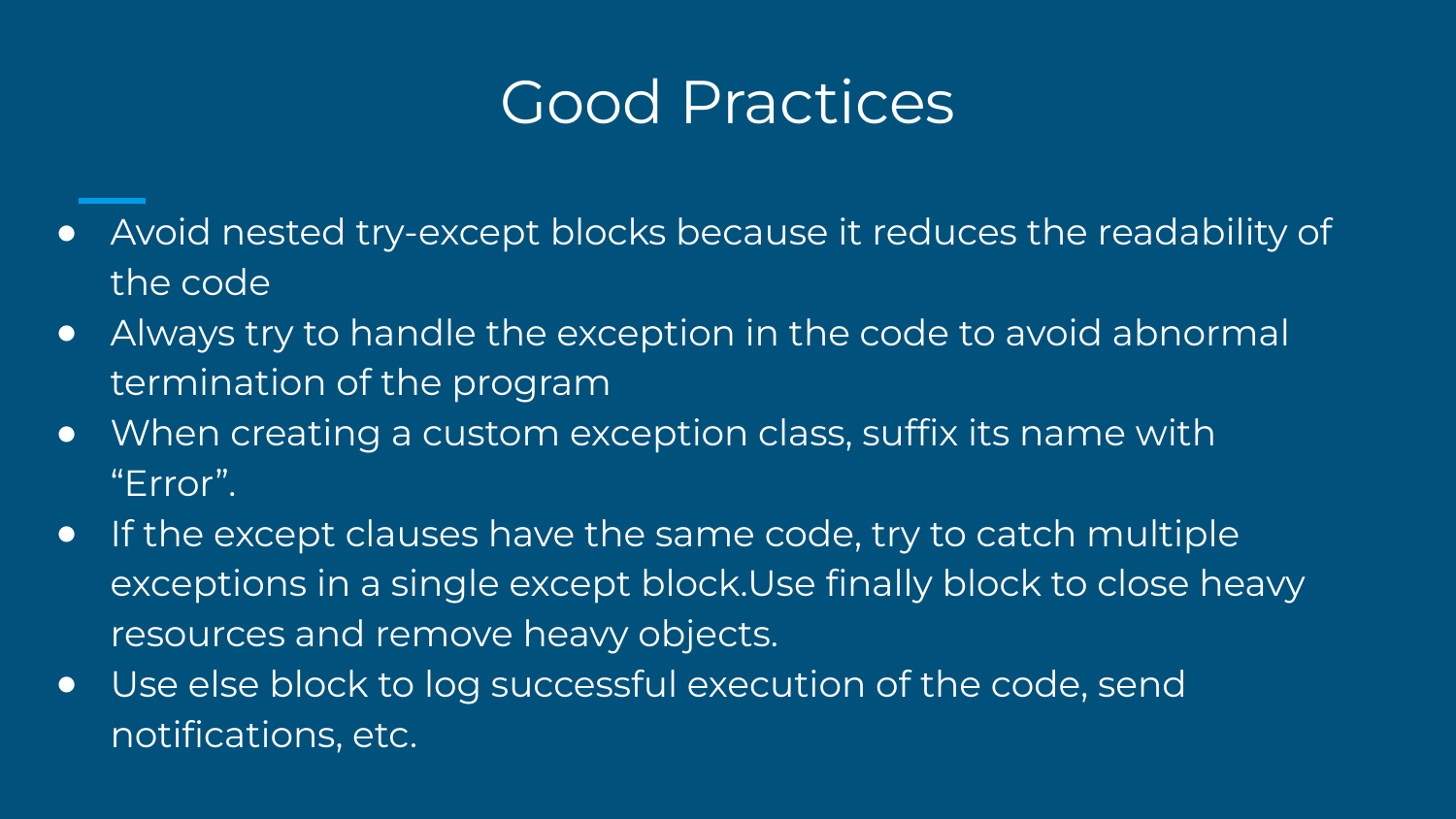

# Good Practices
Avoid nested try-except blocks because it reduces the readability of the code
Always try to handle the exception in the code to avoid abnormal termination of the program
When creating a custom exception class, suffix its name with “Error”.
If the except clauses have the same code, try to catch multiple exceptions in a single except block.Use finally block to close heavy resources and remove heavy objects.
Use else block to log successful execution of the code, send notifications, etc.